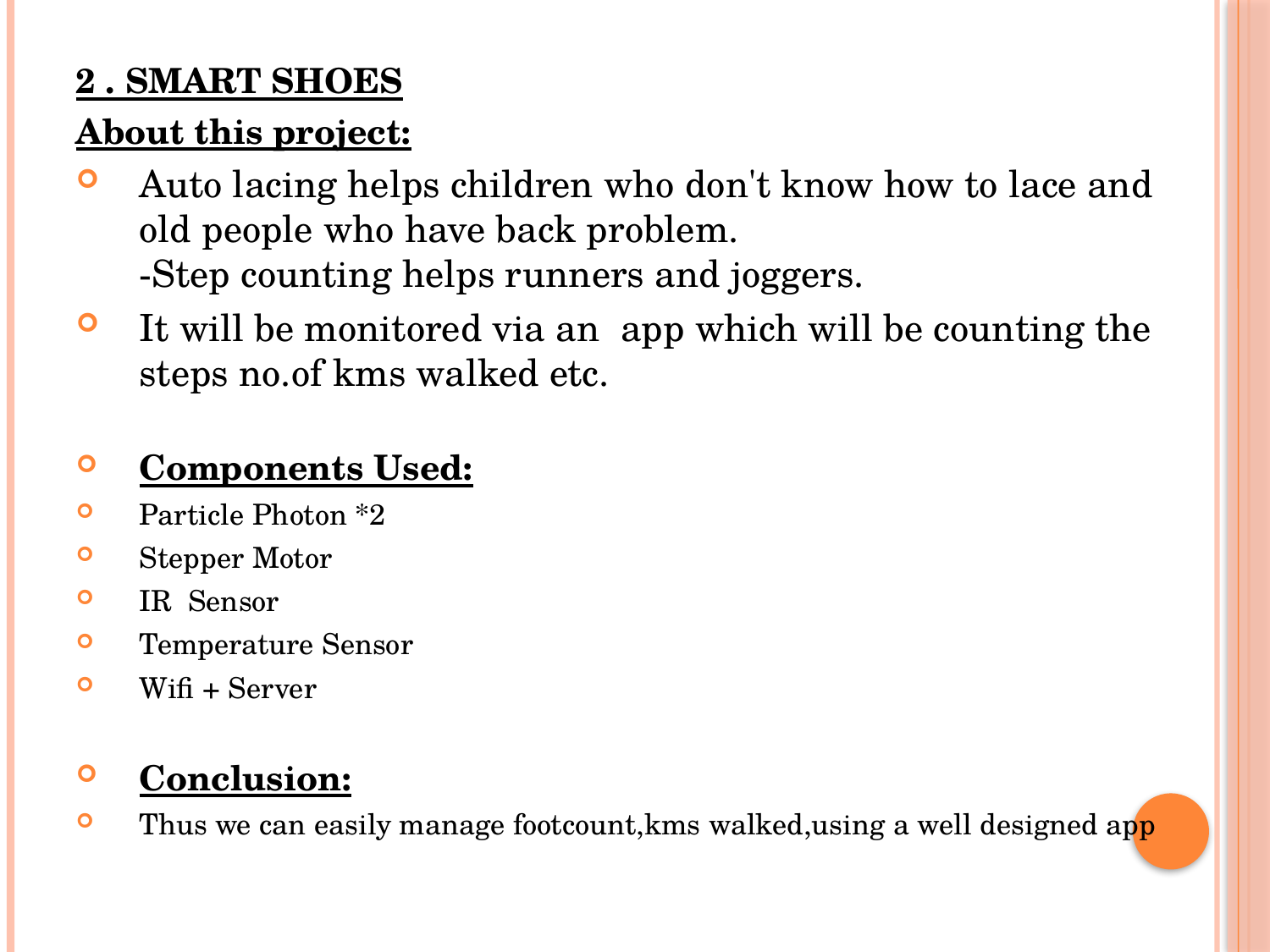

2 . SMART SHOES
About this project:
Auto lacing helps children who don't know how to lace and old people who have back problem. 
-Step counting helps runners and joggers.
It will be monitored via an  app which will be counting the steps no.of kms walked etc.

Components Used:
Particle Photon *2
Stepper Motor
IR  Sensor
Temperature Sensor
Wifi + Server

Conclusion:
Thus we can easily manage footcount,kms walked,using a well designed app